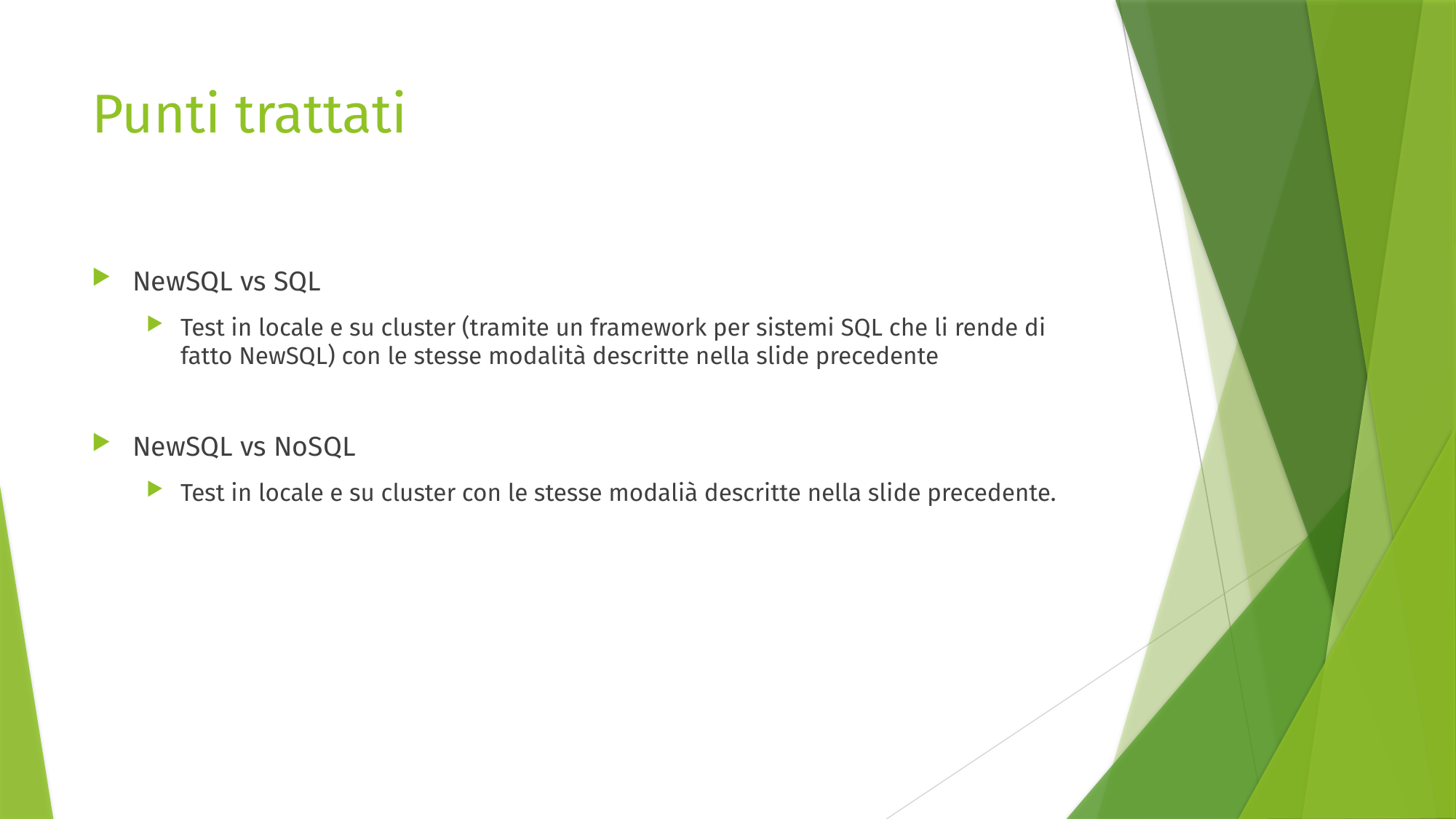

# Punti trattati
NewSQL vs SQL
Test in locale e su cluster (tramite un framework per sistemi SQL che li rende di fatto NewSQL) con le stesse modalità descritte nella slide precedente

NewSQL vs NoSQL
Test in locale e su cluster con le stesse modalià descritte nella slide precedente.